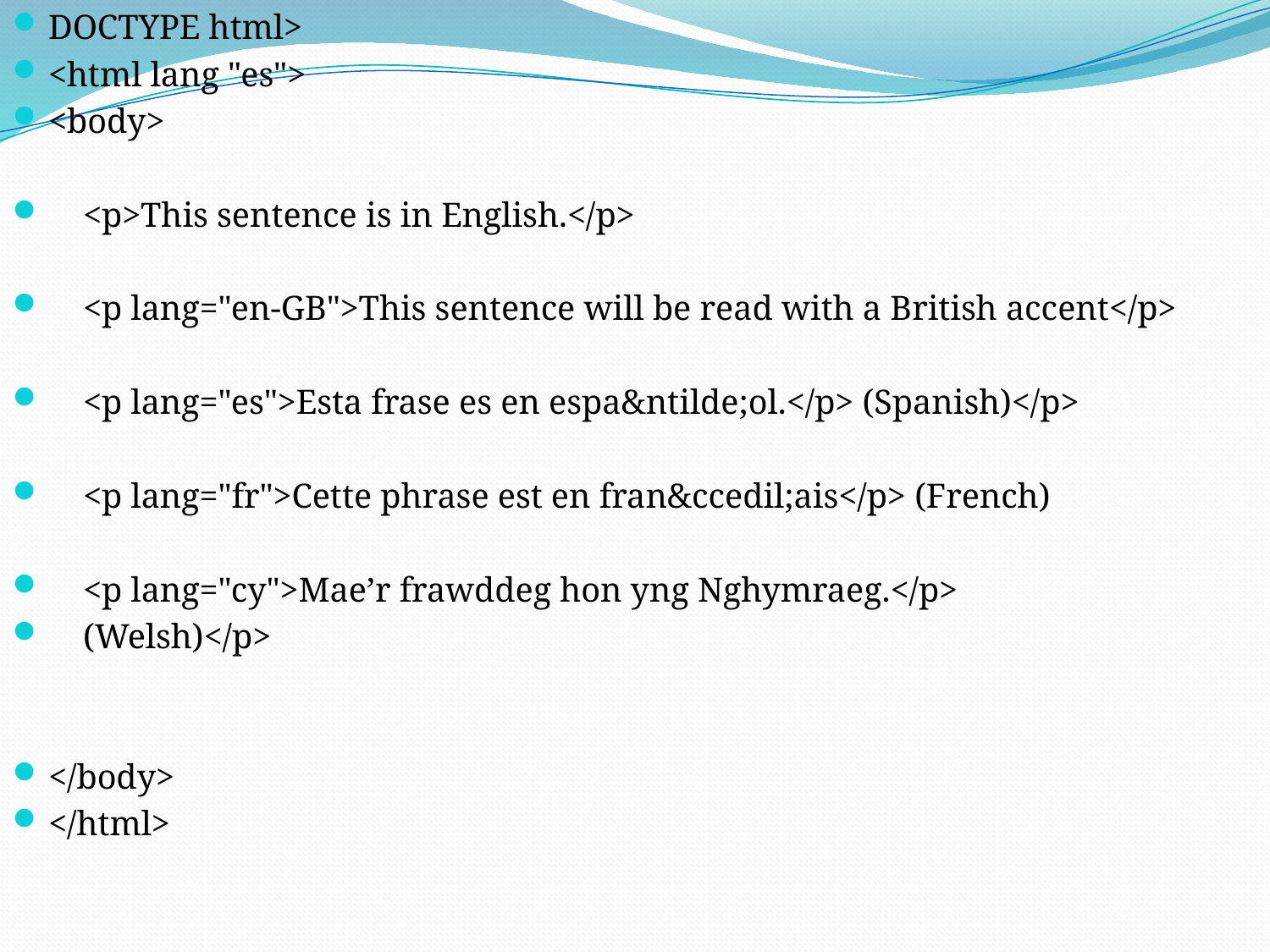

DOCTYPE html>
<html lang "es">
<body>

    <p>This sentence is in English.</p>

    <p lang="en-GB">This sentence will be read with a British accent</p>

    <p lang="es">Esta frase es en espa&ntilde;ol.</p> (Spanish)</p>

    <p lang="fr">Cette phrase est en fran&ccedil;ais</p> (French)

    <p lang="cy">Mae’r frawddeg hon yng Nghymraeg.</p>
    (Welsh)</p>

</body>
</html>
#